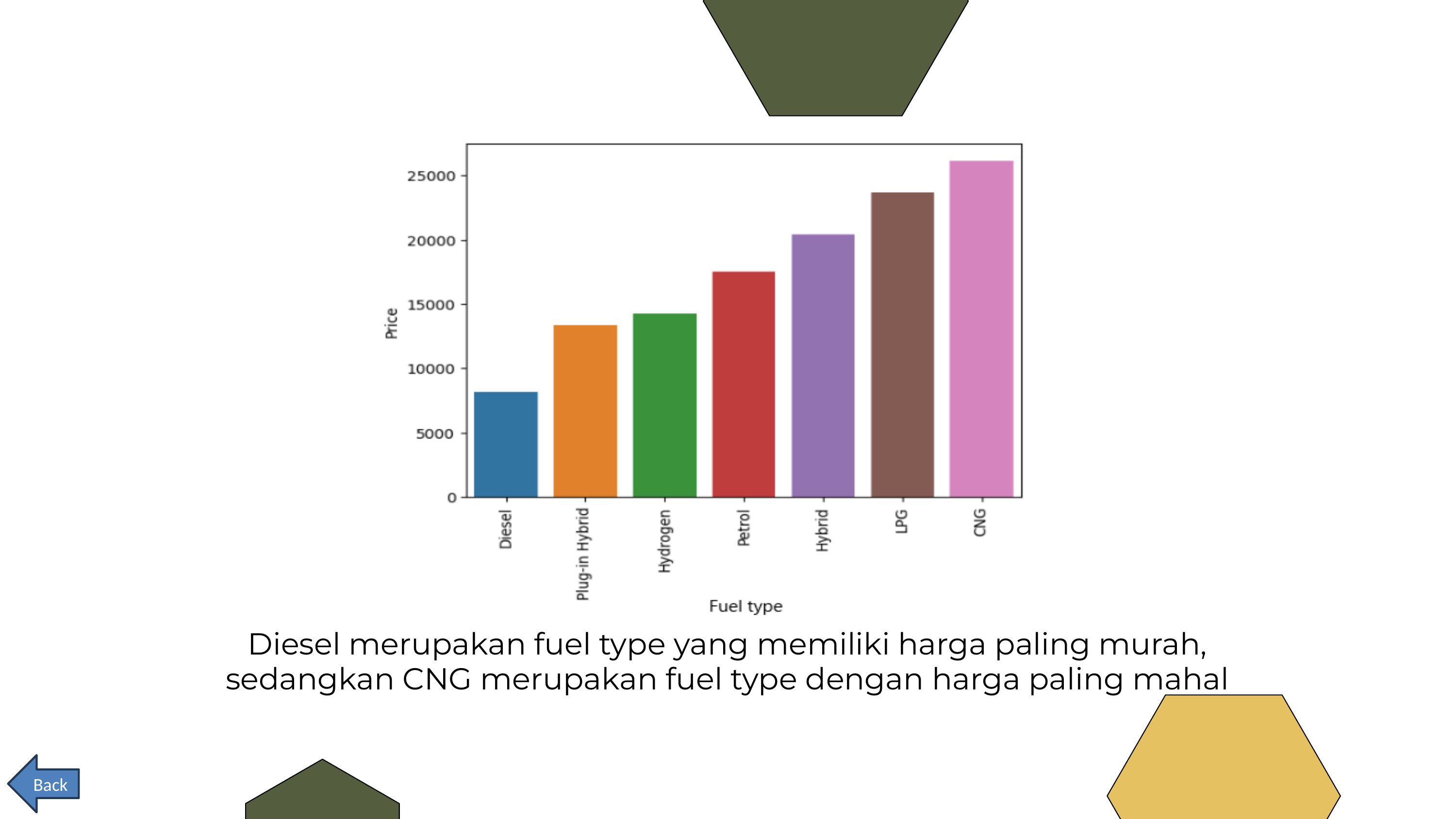

Diesel merupakan fuel type yang memiliki harga paling murah, sedangkan CNG merupakan fuel type dengan harga paling mahal

Back